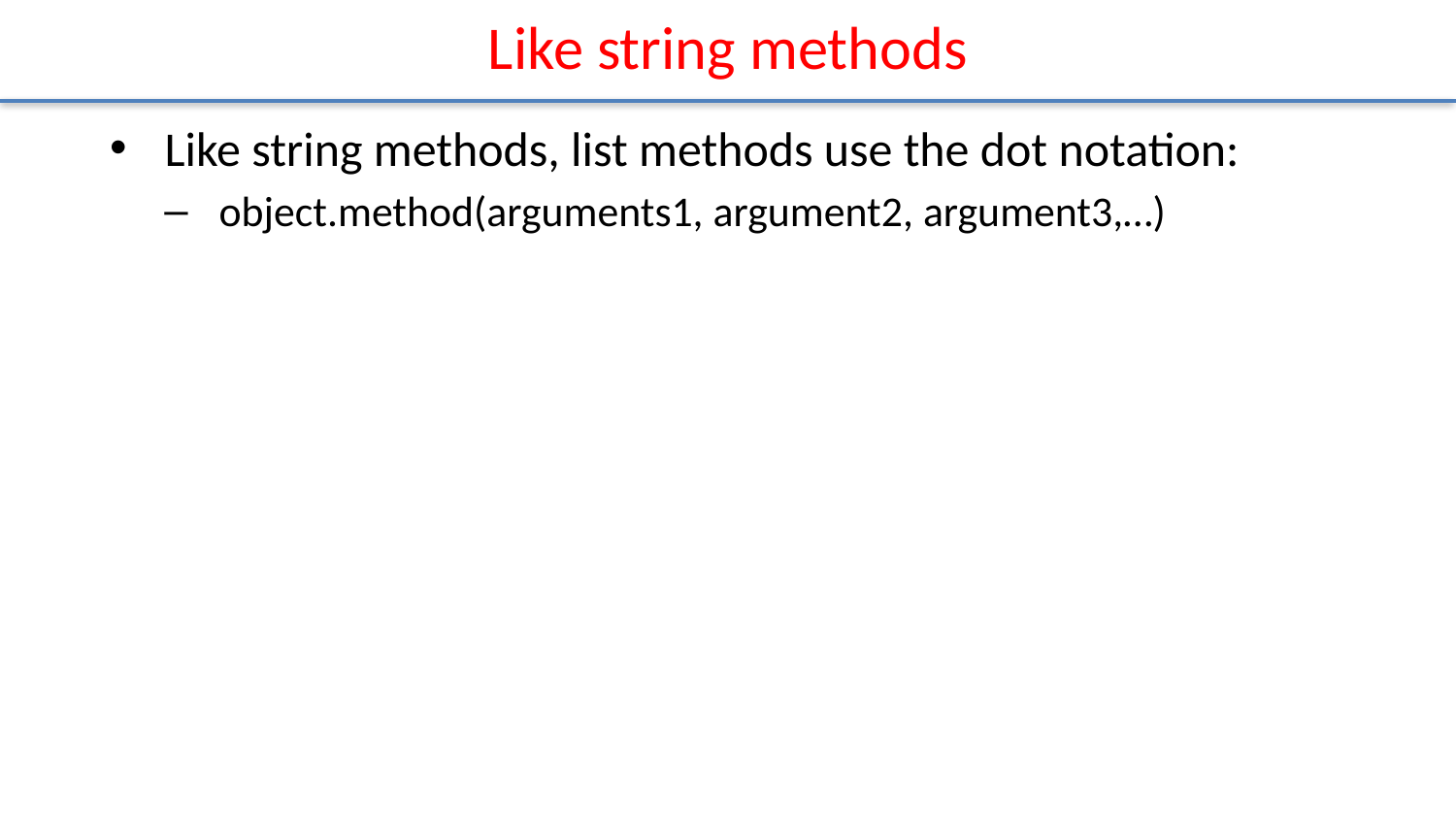

# Like string methods
Like string methods, list methods use the dot notation:
object.method(arguments1, argument2, argument3,…)